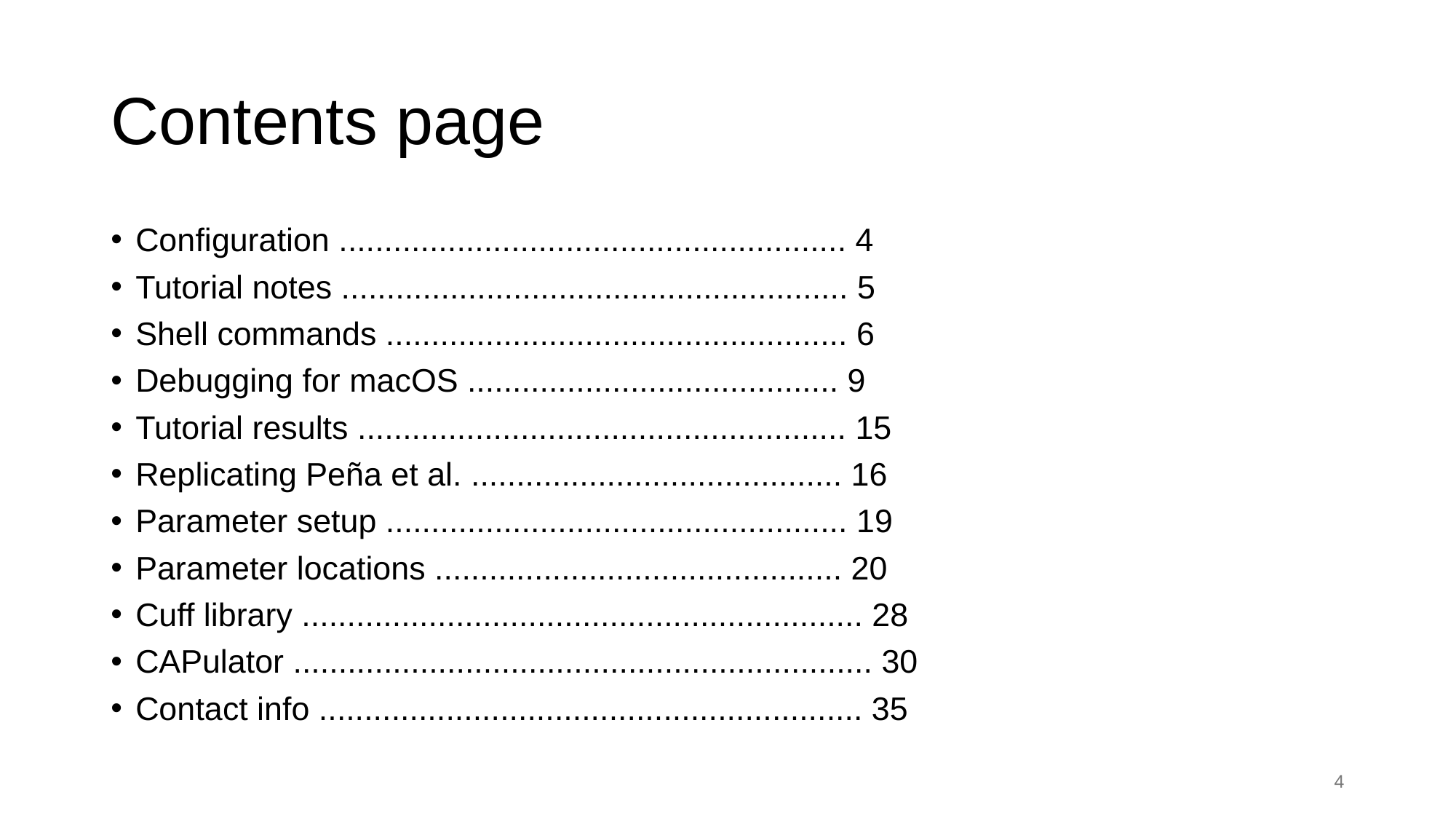

# Contents page
Configuration ........................................................ 4
Tutorial notes ........................................................ 5
Shell commands ................................................... 6
Debugging for macOS ......................................... 9
Tutorial results ...................................................... 15
Replicating Peña et al. ......................................... 16
Parameter setup ................................................... 19
Parameter locations ............................................. 20
Cuff library .............................................................. 28
CAPulator ................................................................ 30
Contact info ............................................................ 35

4